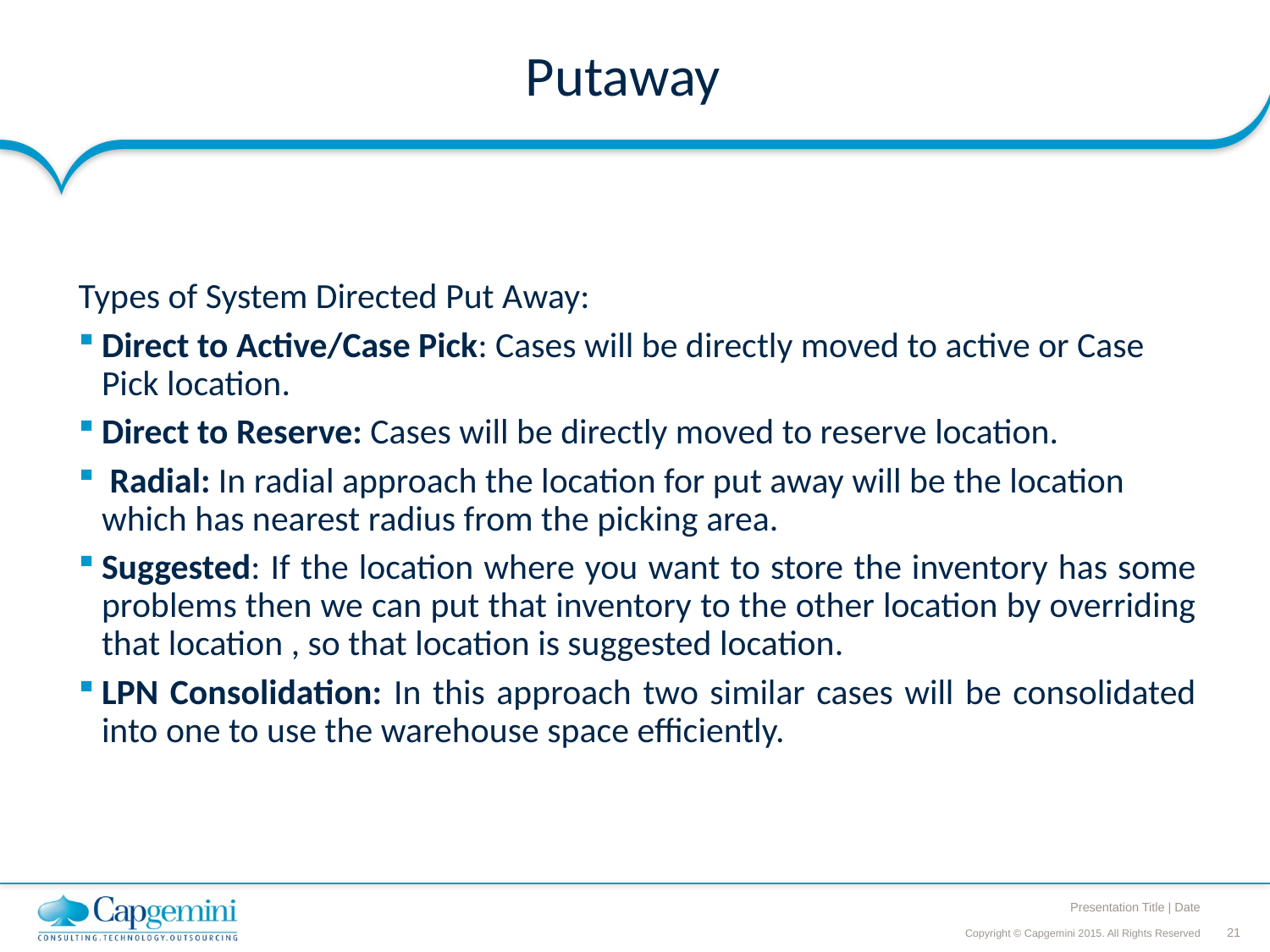

# Putaway

Types of System Directed Put Away:
Direct to Active/Case Pick: Cases will be directly moved to active or Case Pick location.
Direct to Reserve: Cases will be directly moved to reserve location.
 Radial: In radial approach the location for put away will be the location which has nearest radius from the picking area.
Suggested: If the location where you want to store the inventory has some problems then we can put that inventory to the other location by overriding that location , so that location is suggested location.
LPN Consolidation: In this approach two similar cases will be consolidated into one to use the warehouse space efficiently.